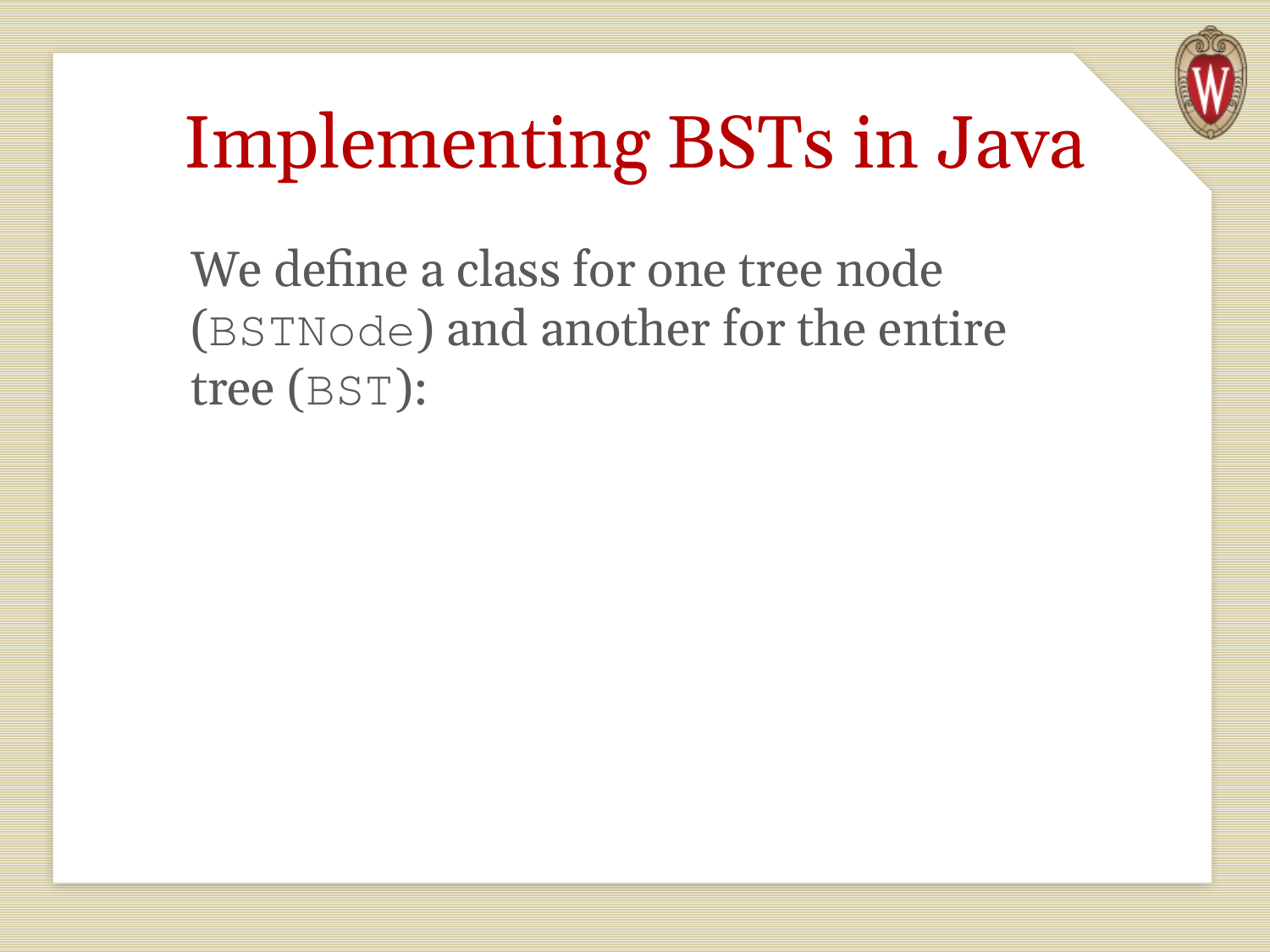

# Implementing BSTs in Java
We define a class for one tree node (BSTNode) and another for the entire tree (BST):